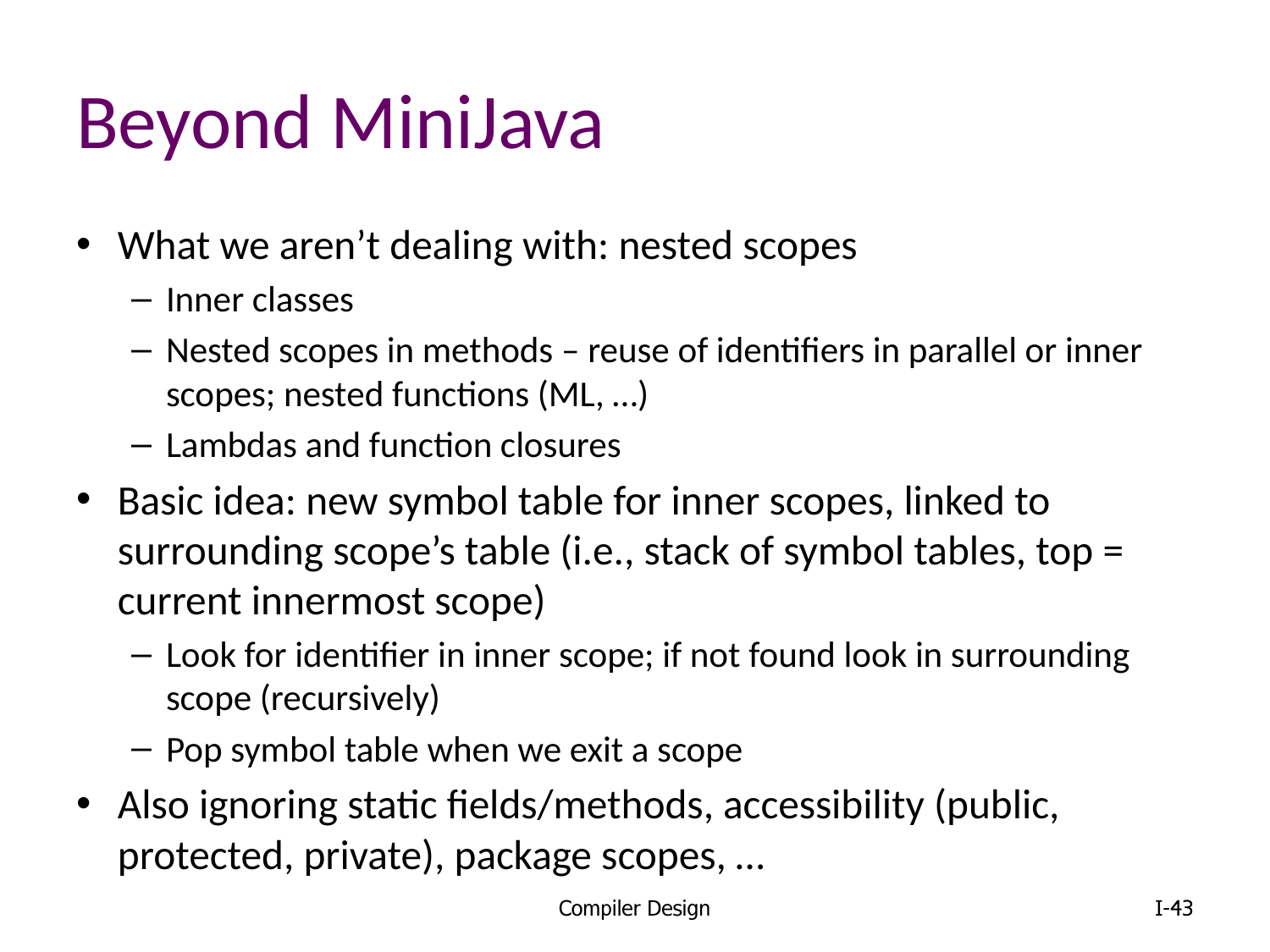

# Beyond MiniJava
What we aren’t dealing with: nested scopes
Inner classes
Nested scopes in methods – reuse of identifiers in parallel or inner scopes; nested functions (ML, …)
Lambdas and function closures
Basic idea: new symbol table for inner scopes, linked to surrounding scope’s table (i.e., stack of symbol tables, top = current innermost scope)
Look for identifier in inner scope; if not found look in surrounding scope (recursively)
Pop symbol table when we exit a scope
Also ignoring static fields/methods, accessibility (public, protected, private), package scopes, …
Compiler Design
I-43